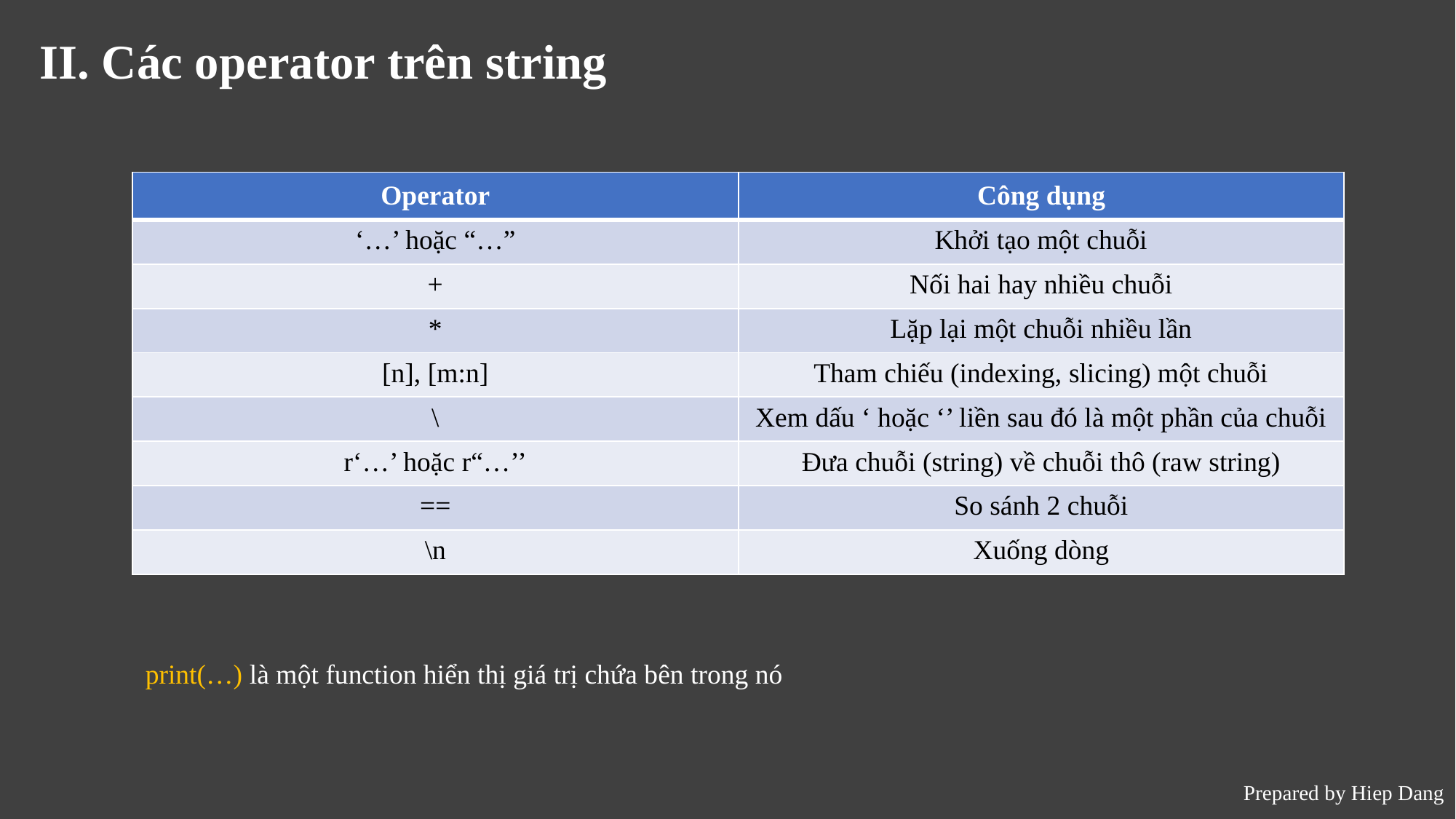

II. Các operator trên string
| Operator | Công dụng |
| --- | --- |
| ‘…’ hoặc “…” | Khởi tạo một chuỗi |
| + | Nối hai hay nhiều chuỗi |
| \* | Lặp lại một chuỗi nhiều lần |
| [n], [m:n] | Tham chiếu (indexing, slicing) một chuỗi |
| \ | Xem dấu ‘ hoặc ‘’ liền sau đó là một phần của chuỗi |
| r‘…’ hoặc r“…’’ | Đưa chuỗi (string) về chuỗi thô (raw string) |
| == | So sánh 2 chuỗi |
| \n | Xuống dòng |
print(…) là một function hiển thị giá trị chứa bên trong nó
Prepared by Hiep Dang